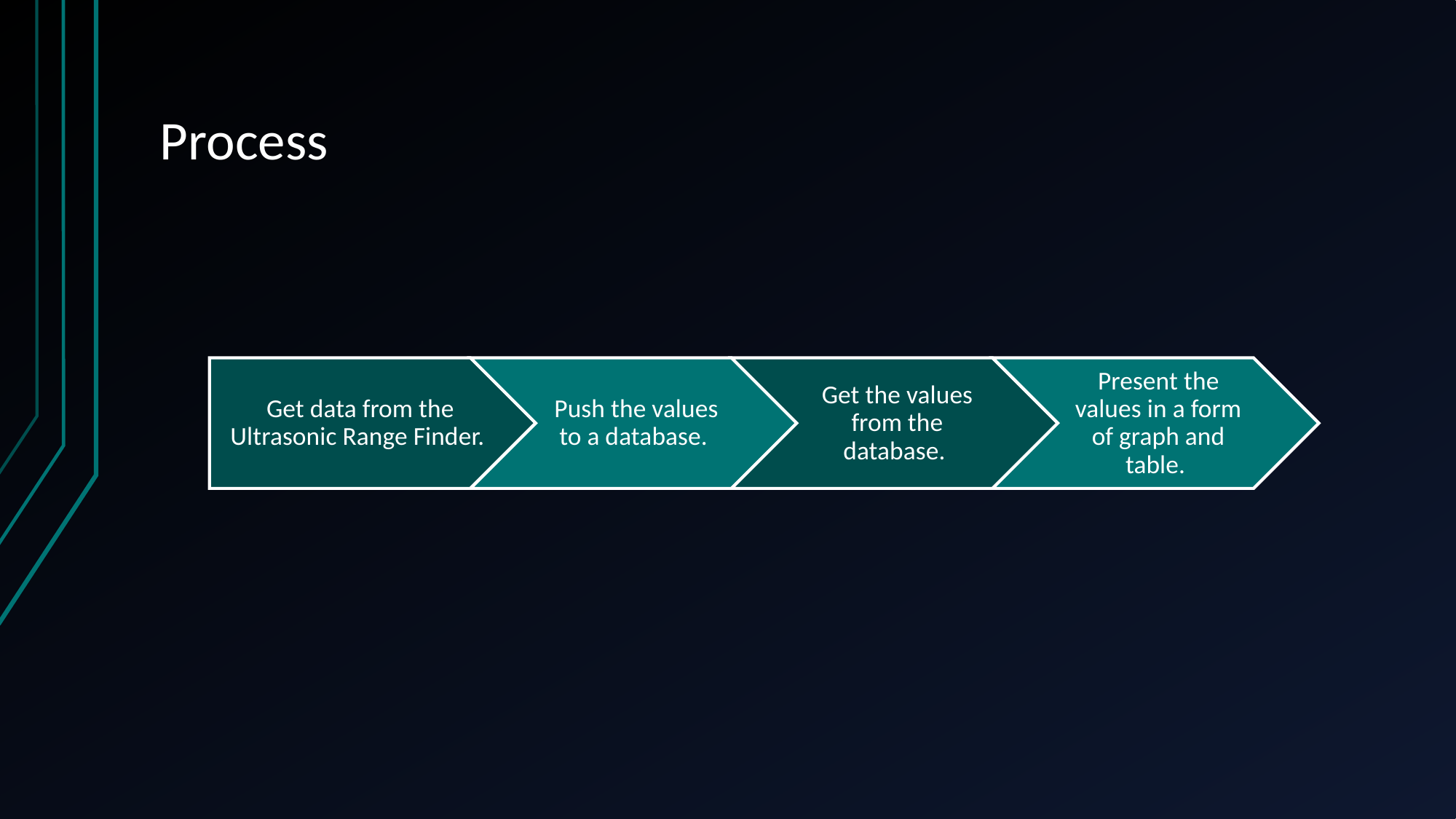

# Process
Get data from the Ultrasonic Range Finder.
Push the values to a database.
Get the values from the database.
Present the values in a form of graph and table.